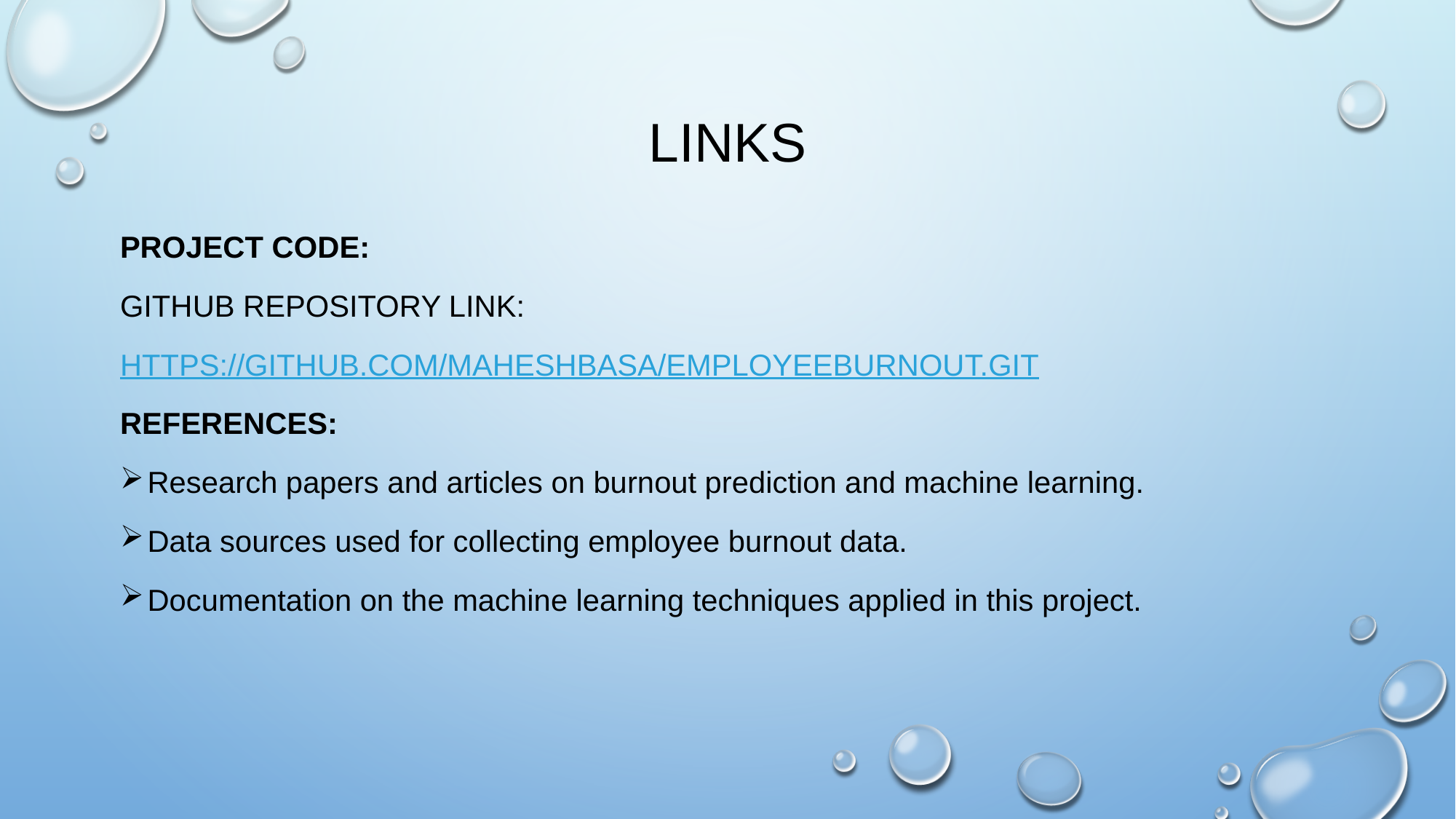

# links
Project Code:
GitHub Repository Link:
https://github.com/MAHESHBASA/EMPLOYEEBURNOUT.git
References:
Research papers and articles on burnout prediction and machine learning.
Data sources used for collecting employee burnout data.
Documentation on the machine learning techniques applied in this project.